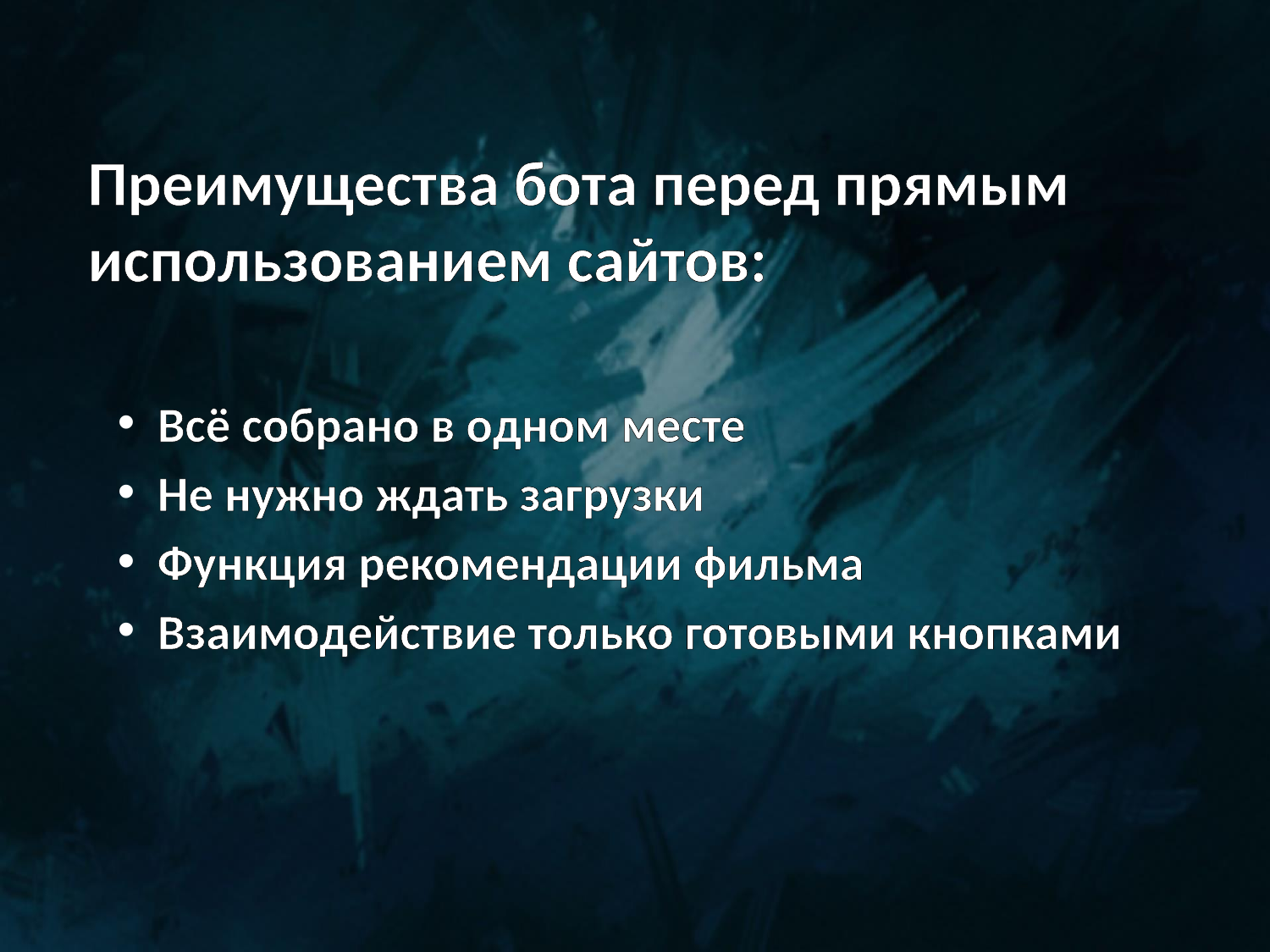

# Преимущества бота перед прямым использованием сайтов:
Всё собрано в одном месте
Не нужно ждать загрузки
Функция рекомендации фильма
Взаимодействие только готовыми кнопками